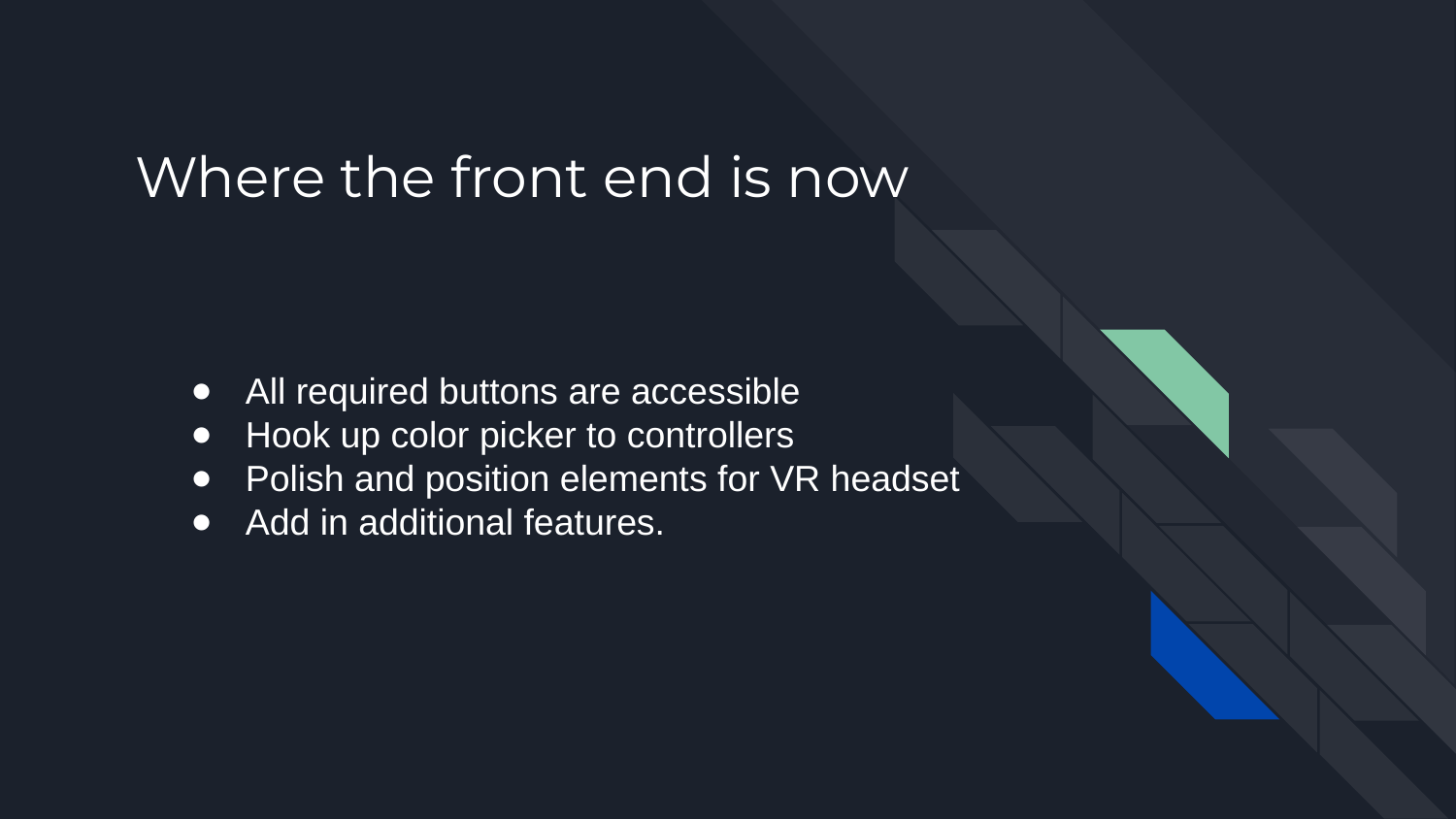

# Where the front end is now
All required buttons are accessible
Hook up color picker to controllers
Polish and position elements for VR headset
Add in additional features.